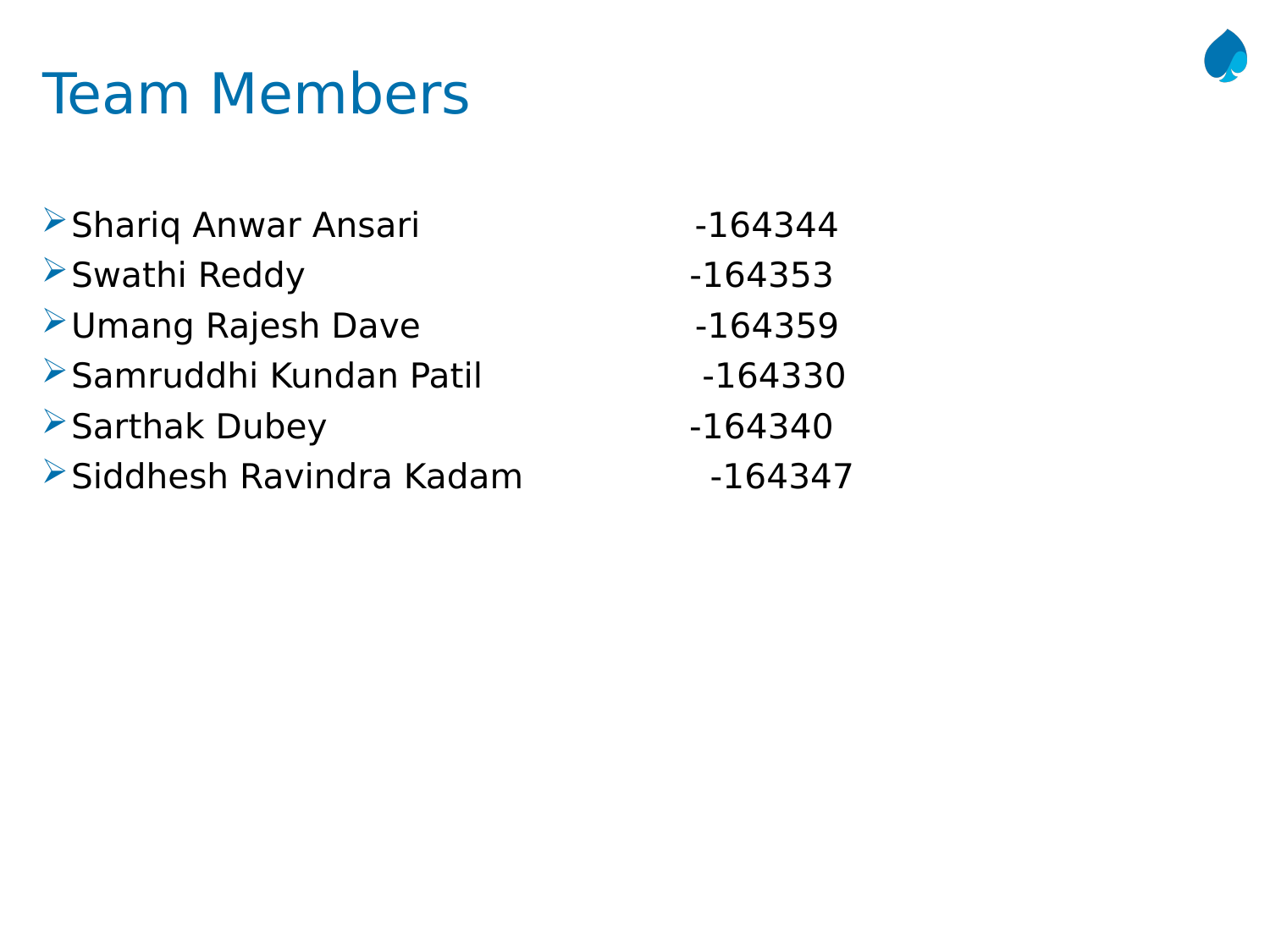

# Team Members
Shariq Anwar Ansari                         -164344
Swathi Reddy                                   -164353
Umang Rajesh Dave                         -164359
Samruddhi Kundan Patil                    -164330
Sarthak Dubey                                 -164340
Siddhesh Ravindra Kadam                 -164347